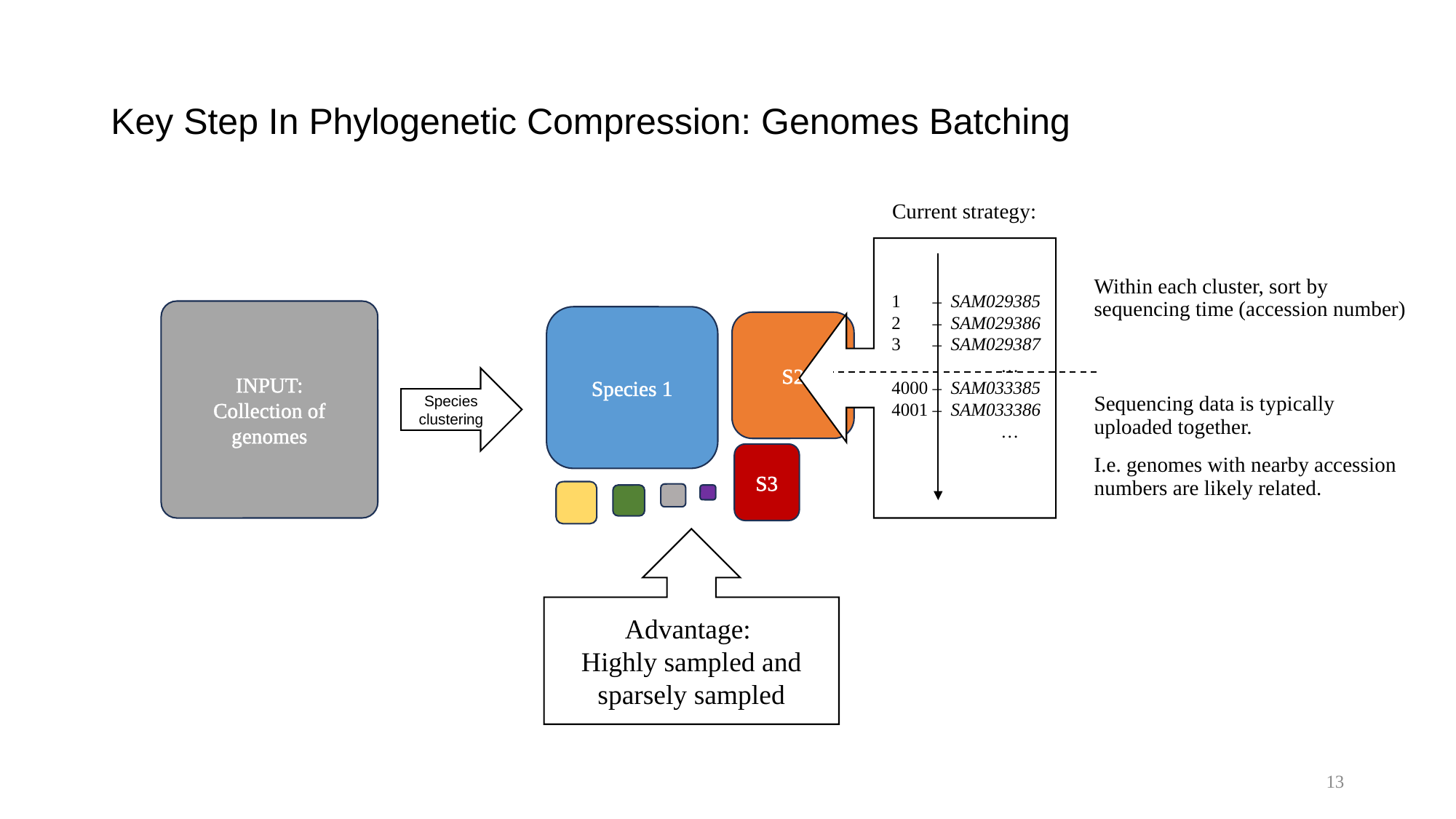

# Key Step In Phylogenetic Compression: Genomes Batching
Current strategy:

1       –  SAM029385
2       –  SAM029386
3       –  SAM029387
	…
4000 –  SAM033385
4001 –  SAM033386
	…
	Within each cluster, sort by sequencing time (accession number)
INPUT:
Collection of genomes
Species 1
S2
S3

Species clustering
	Sequencing data is typically uploaded together.
	I.e. genomes with nearby accession numbers are likely related.
Advantage:
Highly sampled and sparsely sampled
13